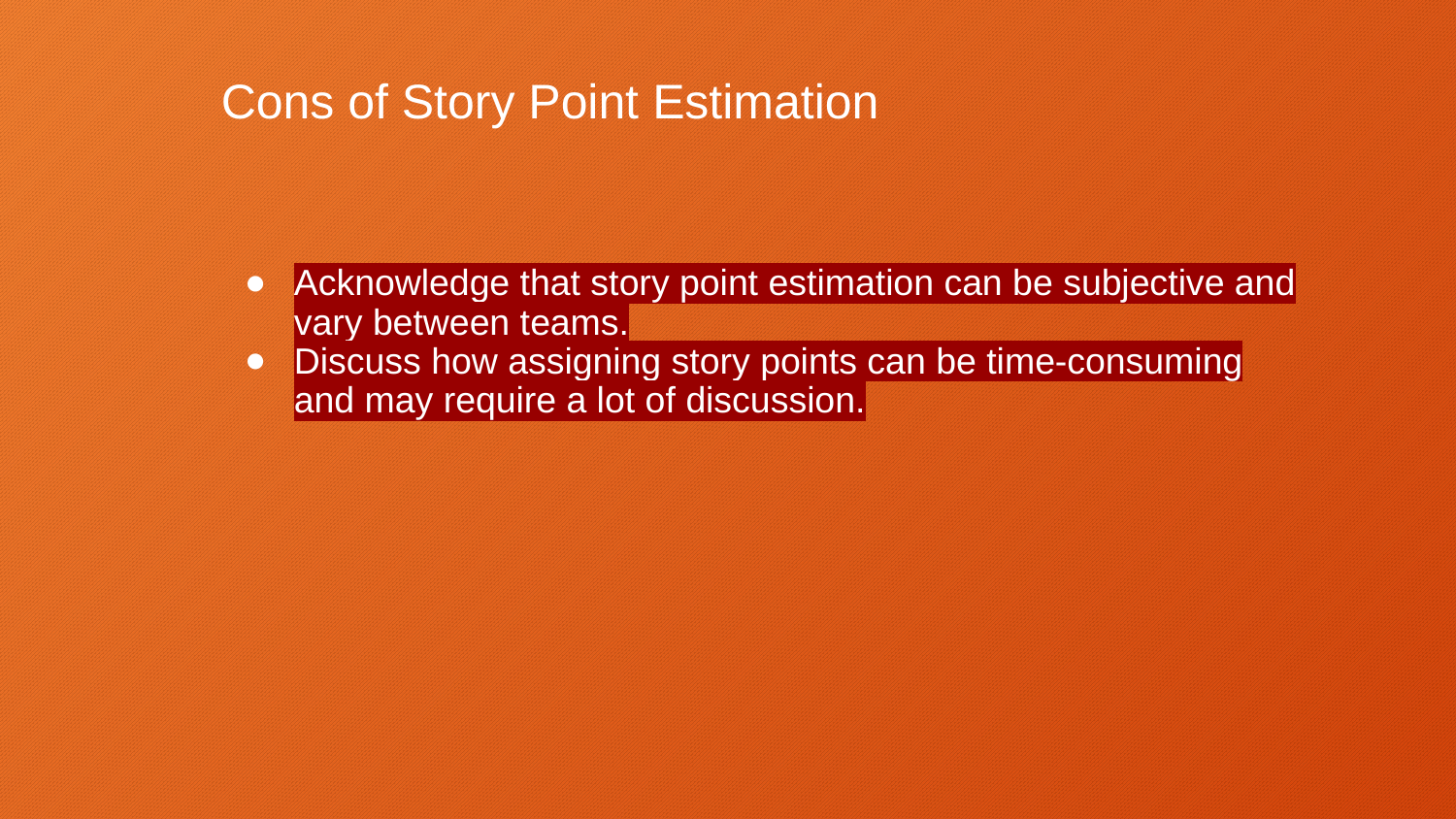

# Cons of Story Point Estimation
Acknowledge that story point estimation can be subjective and vary between teams.
Discuss how assigning story points can be time-consuming and may require a lot of discussion.